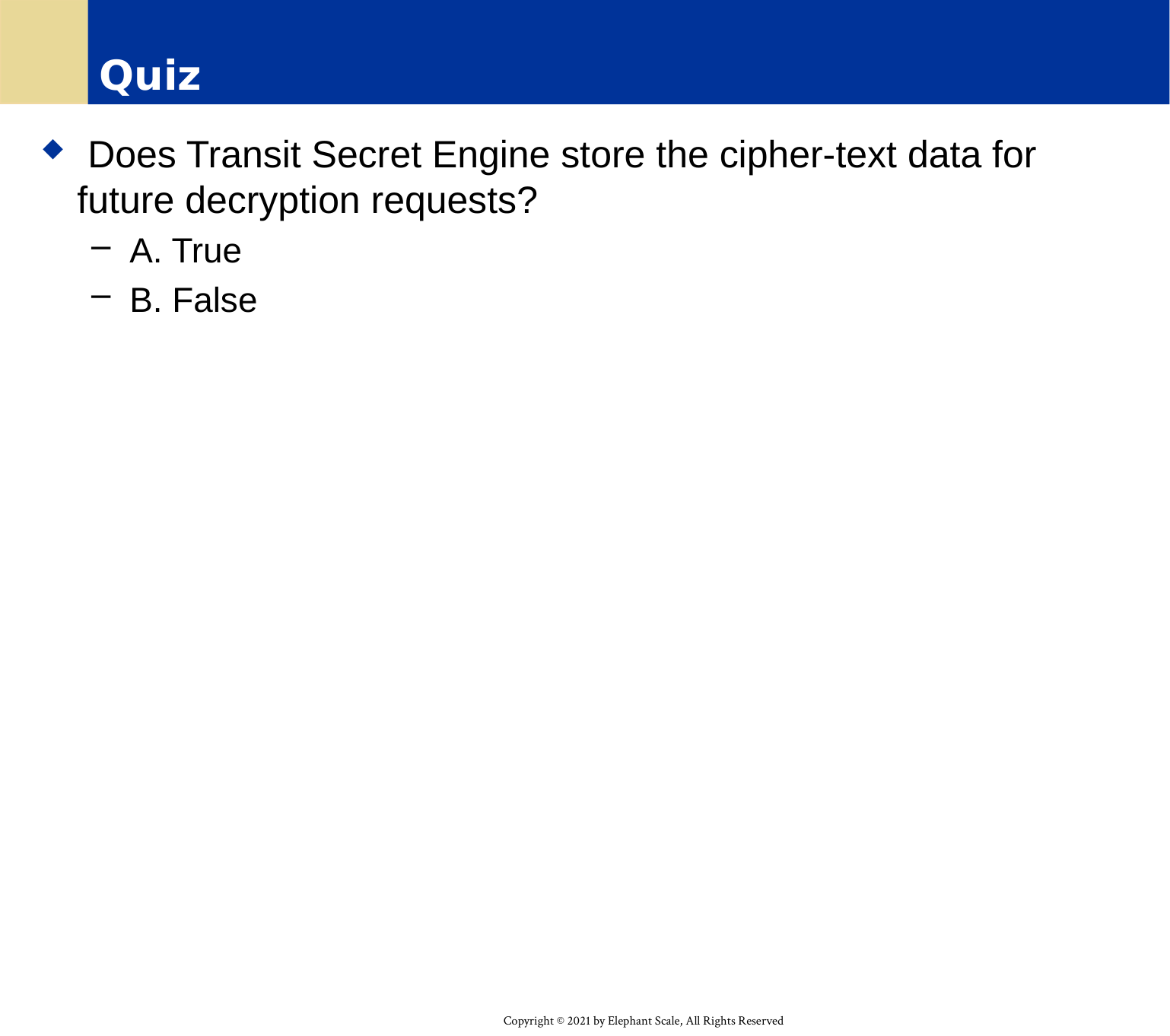

# Quiz
 Does Transit Secret Engine store the cipher-text data for future decryption requests?
 A. True
 B. False
Copyright © 2021 by Elephant Scale, All Rights Reserved